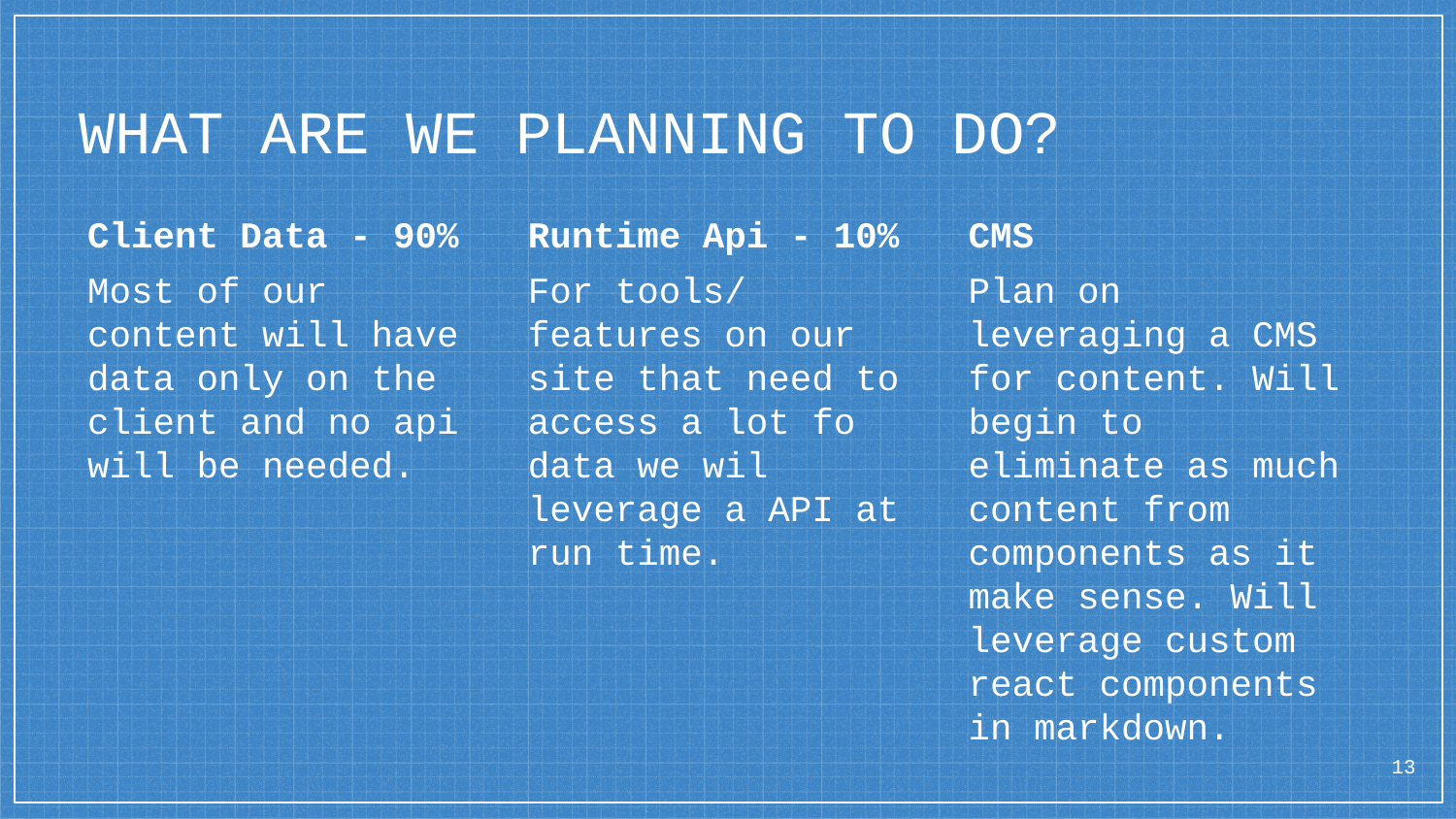

# WHAT ARE WE PLANNING TO DO?
Client Data - 90%
Most of our content will have data only on the client and no api will be needed.
Runtime Api - 10%
For tools/ features on our site that need to access a lot fo data we wil leverage a API at run time.
CMS
Plan on leveraging a CMS for content. Will begin to eliminate as much content from components as it make sense. Will leverage custom react components in markdown.

13